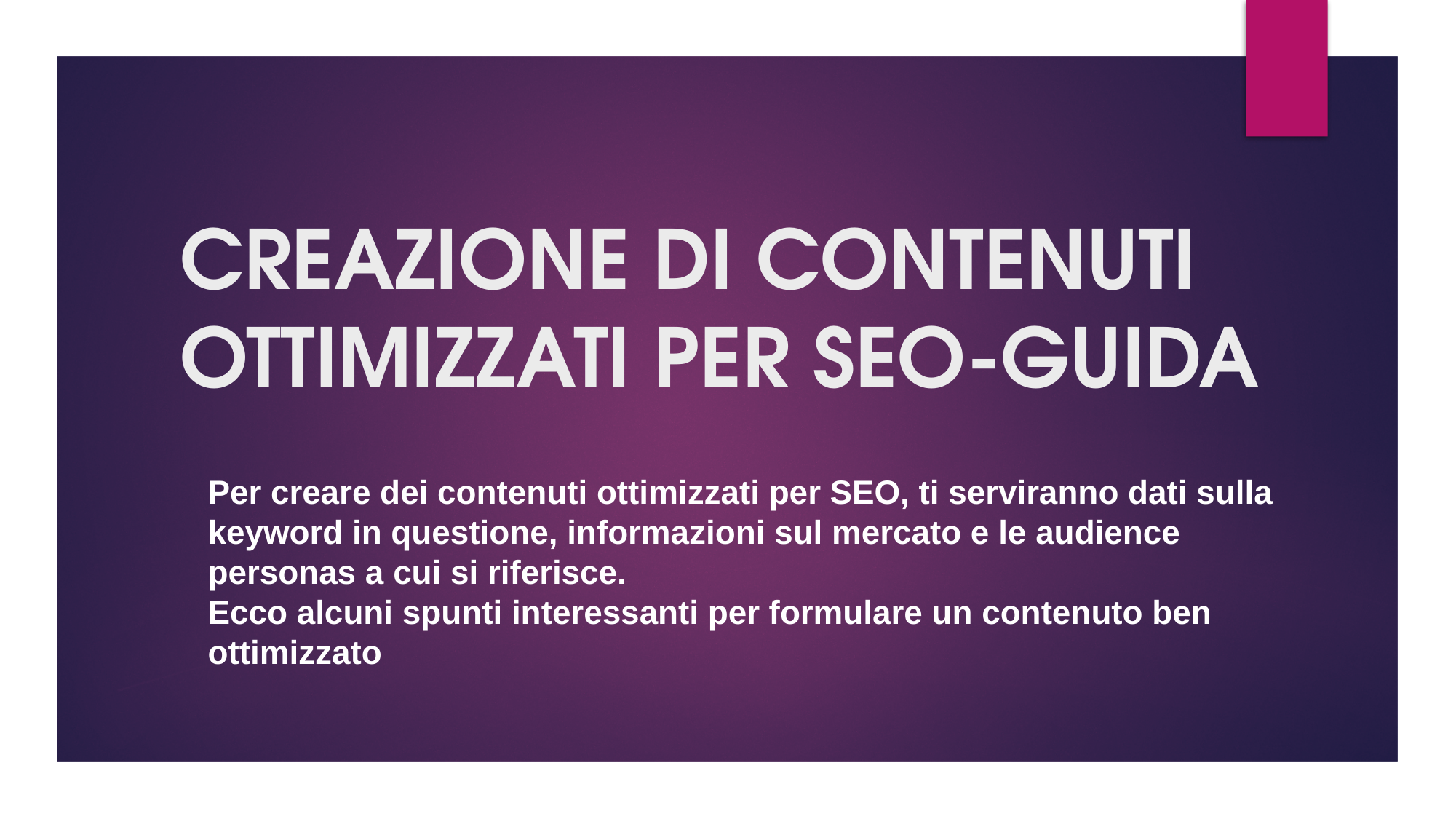

# CREAZIONE DI CONTENUTI OTTIMIZZATI PER SEO-GUIDA
Per creare dei contenuti ottimizzati per SEO, ti serviranno dati sulla keyword in questione, informazioni sul mercato e le audience personas a cui si riferisce.
Ecco alcuni spunti interessanti per formulare un contenuto ben ottimizzato